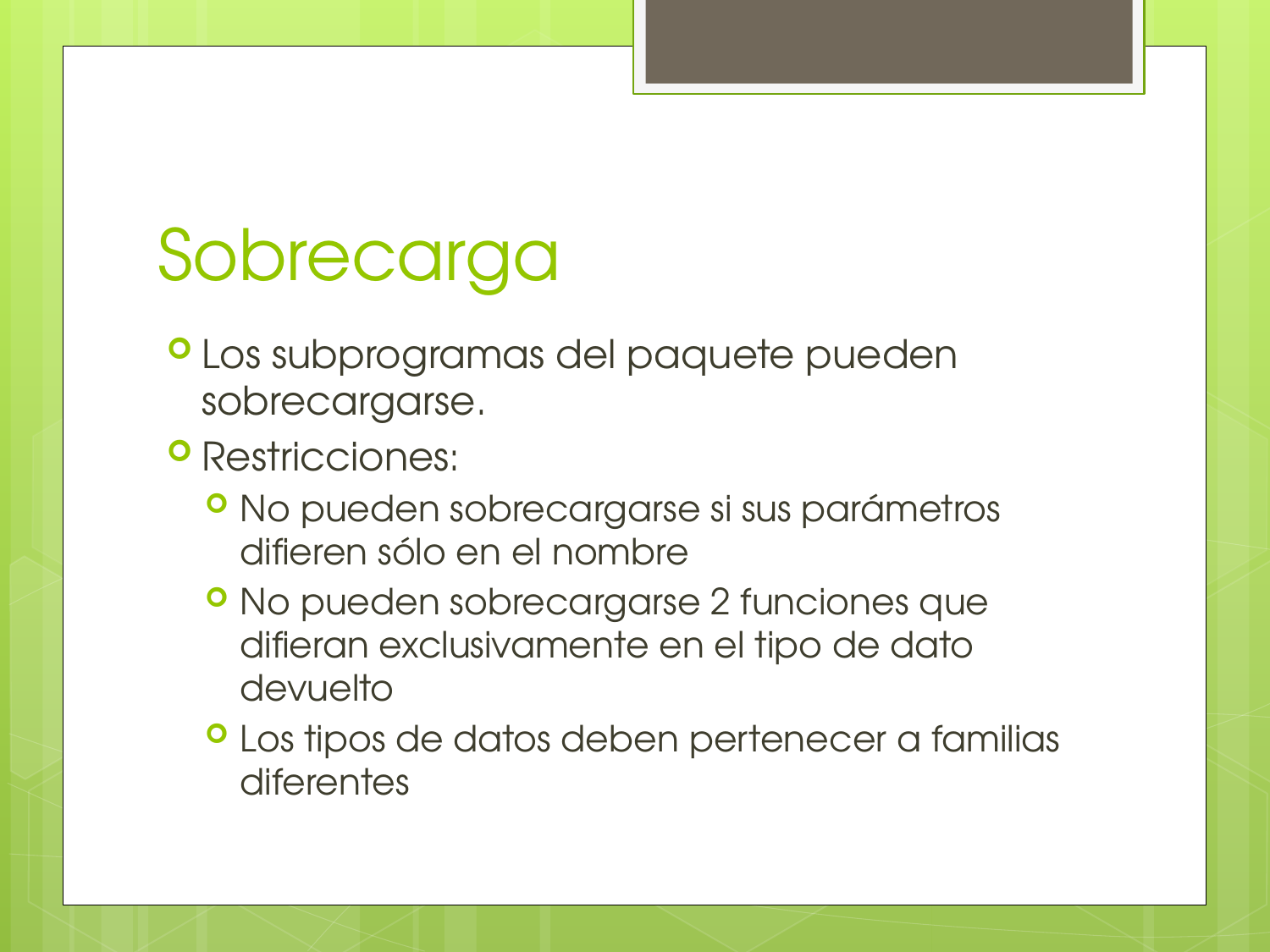

# Sobrecarga
Los subprogramas del paquete pueden sobrecargarse.
Restricciones:
No pueden sobrecargarse si sus parámetros difieren sólo en el nombre
No pueden sobrecargarse 2 funciones que difieran exclusivamente en el tipo de dato devuelto
Los tipos de datos deben pertenecer a familias diferentes